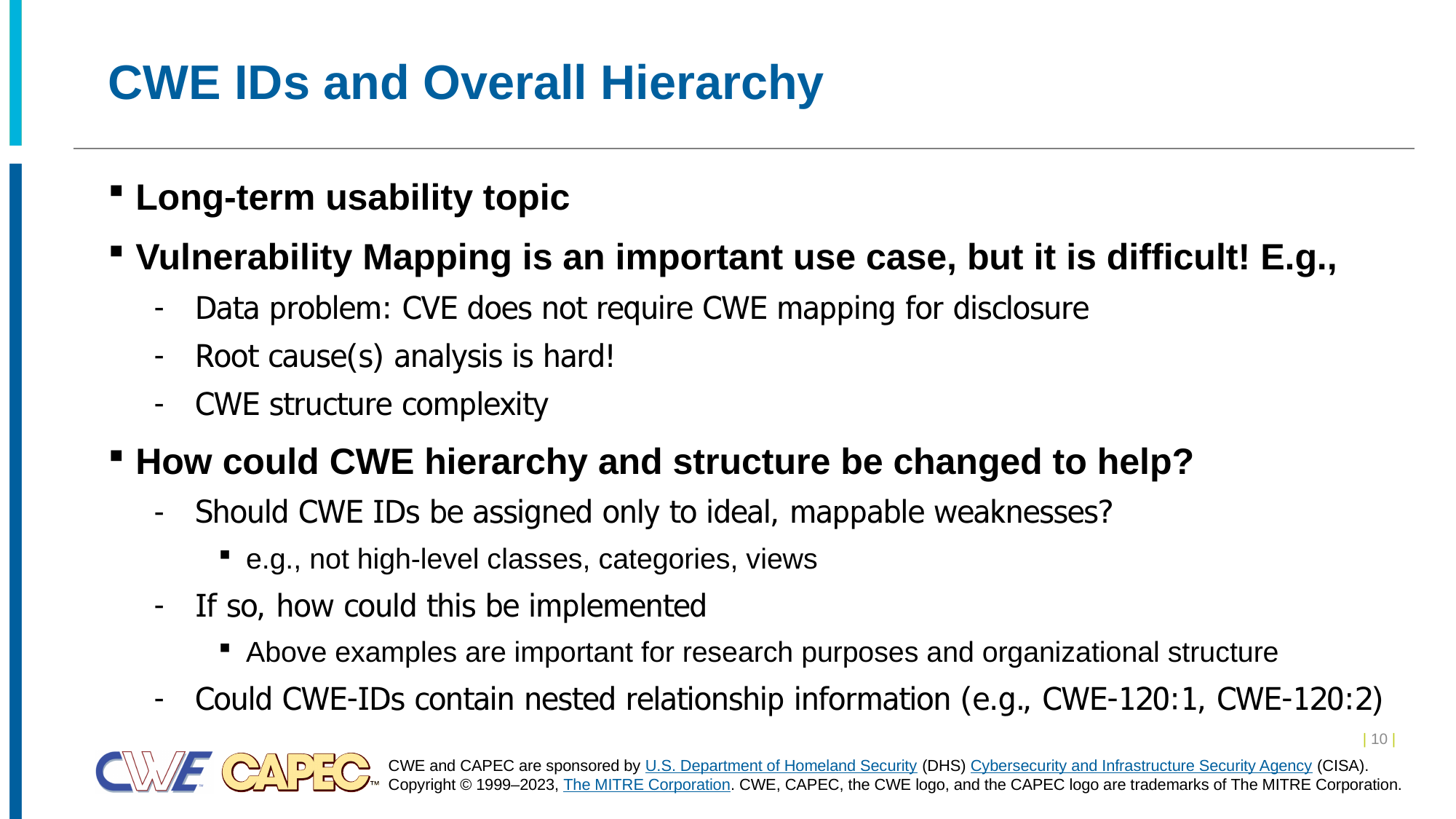

# CWE IDs and Overall Hierarchy
Long-term usability topic
Vulnerability Mapping is an important use case, but it is difficult! E.g.,
Data problem: CVE does not require CWE mapping for disclosure
Root cause(s) analysis is hard!
CWE structure complexity
How could CWE hierarchy and structure be changed to help?
Should CWE IDs be assigned only to ideal, mappable weaknesses?
e.g., not high-level classes, categories, views
If so, how could this be implemented
Above examples are important for research purposes and organizational structure
Could CWE-IDs contain nested relationship information (e.g., CWE-120:1, CWE-120:2)

| 10 |